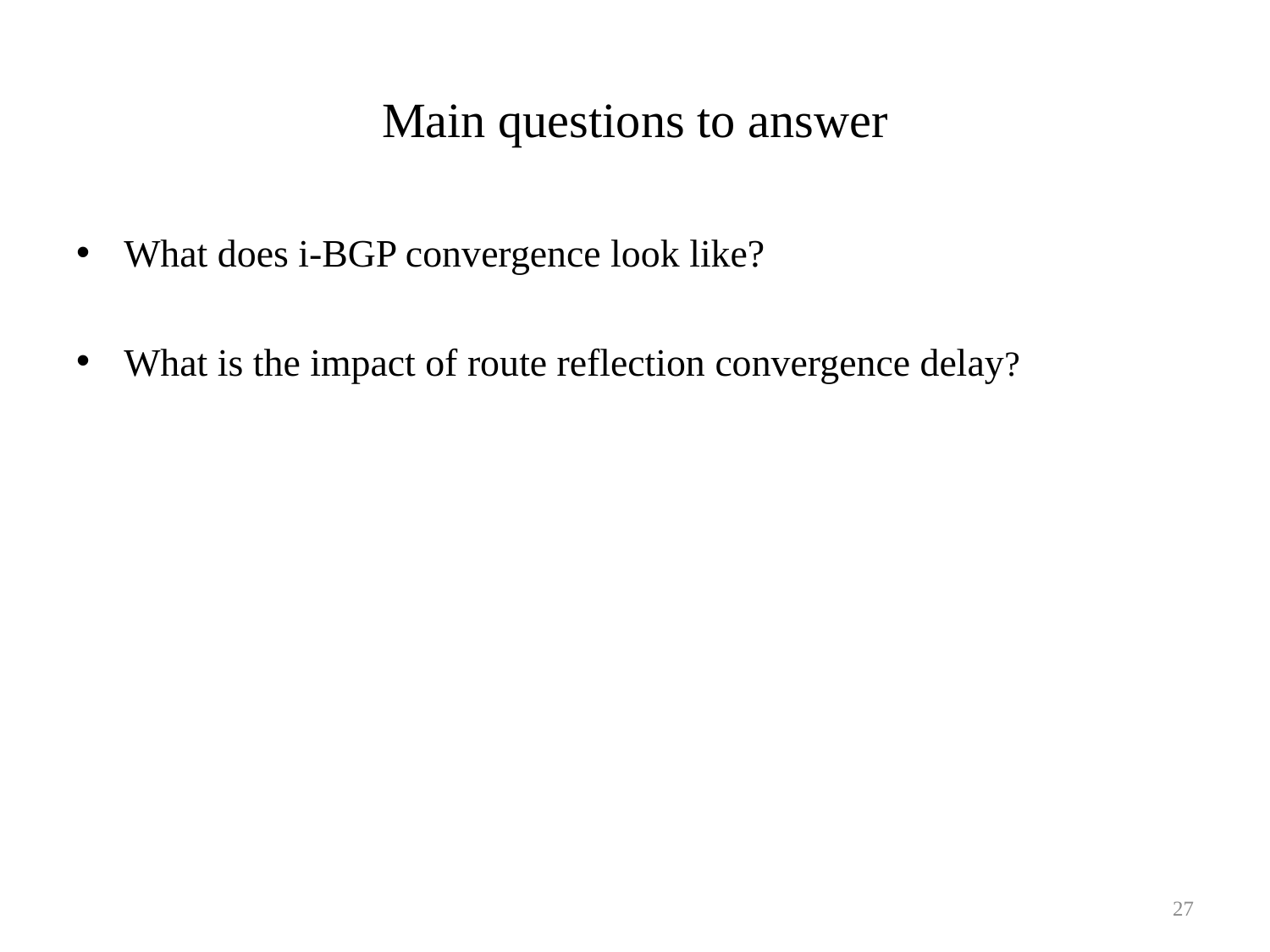

# Main questions to answer
What does i-BGP convergence look like?

What is the impact of route reflection convergence delay?

27